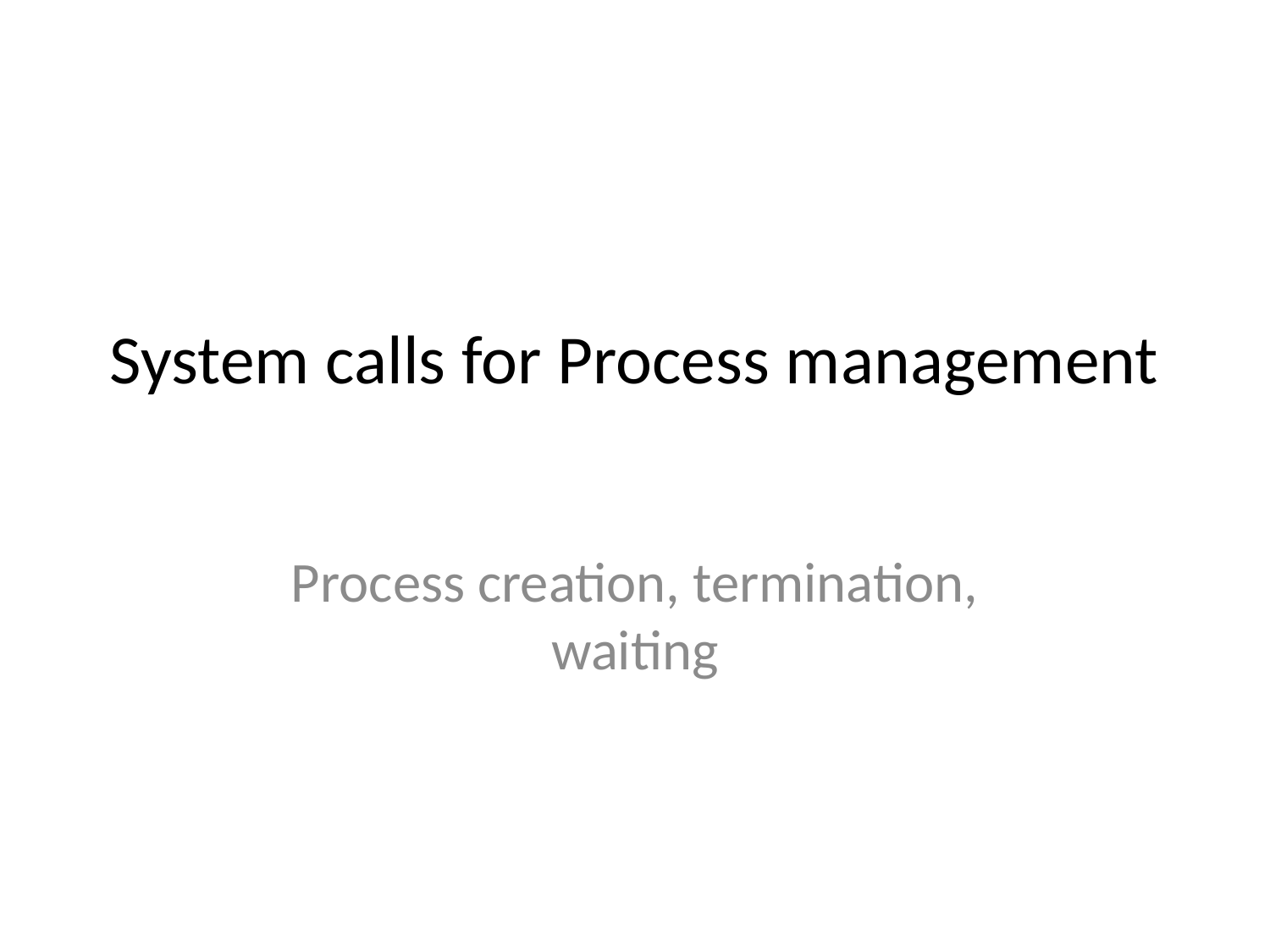

# System calls for Process management
Process creation, termination, waiting